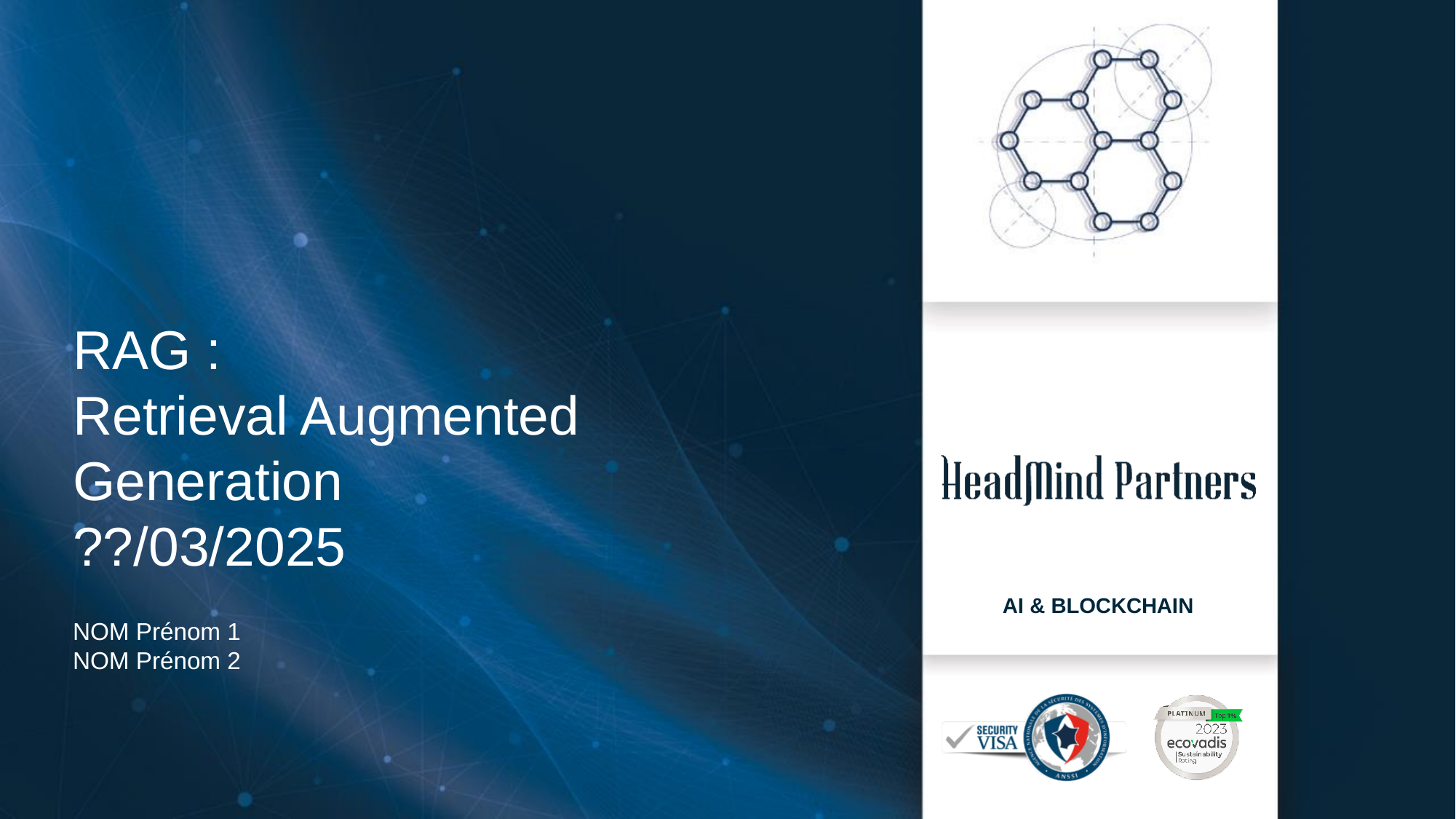

# RAG : Retrieval Augmented Generation ??/03/2025
NOM Prénom 1
NOM Prénom 2